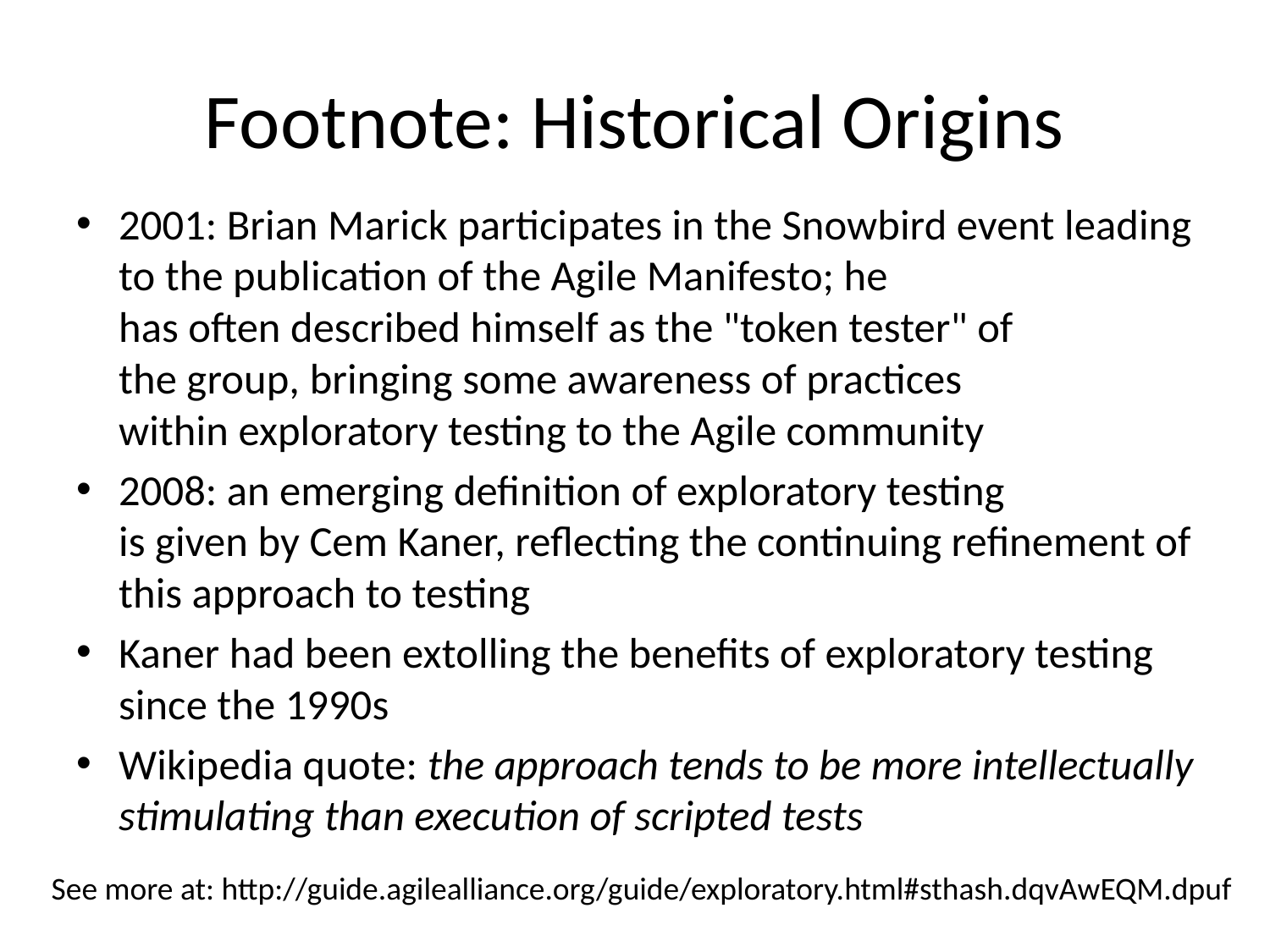

# Footnote: Historical Origins
2001: Brian Marick participates in the Snowbird event leading to the publication of the Agile Manifesto; he
has often described himself as the "token tester" of
the group, bringing some awareness of practices
within exploratory testing to the Agile community
2008: an emerging definition of exploratory testing
is given by Cem Kaner, reflecting the continuing refinement of this approach to testing
Kaner had been extolling the benefits of exploratory testing since the 1990s
Wikipedia quote: the approach tends to be more intellectually stimulating than execution of scripted tests
See more at: http://guide.agilealliance.org/guide/exploratory.html#sthash.dqvAwEQM.dpuf